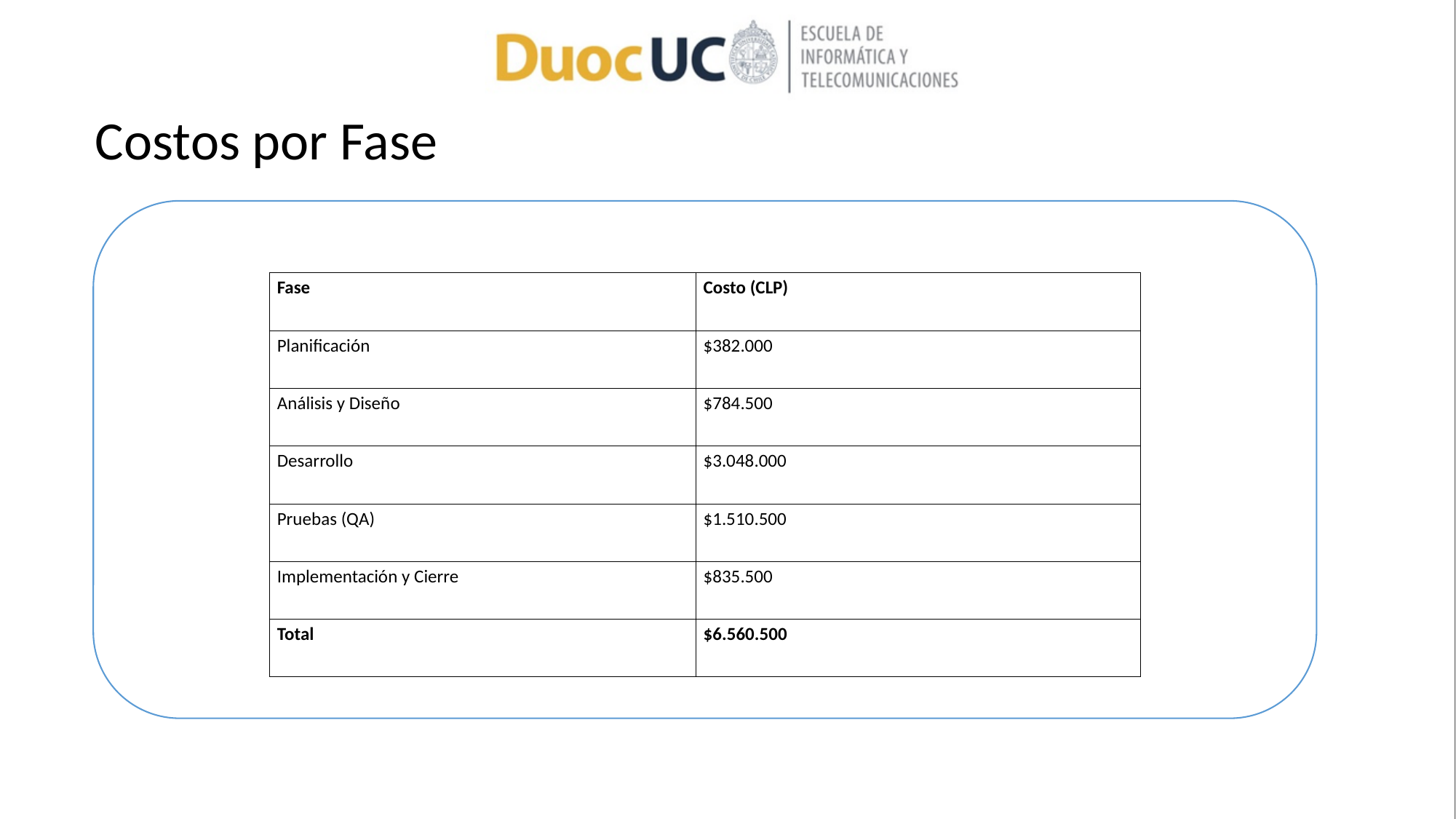

# Costos por Fase

| Fase | Costo (CLP) |
| --- | --- |
| Planificación | $382.000 |
| Análisis y Diseño | $784.500 |
| Desarrollo | $3.048.000 |
| Pruebas (QA) | $1.510.500 |
| Implementación y Cierre | $835.500 |
| Total | $6.560.500 |